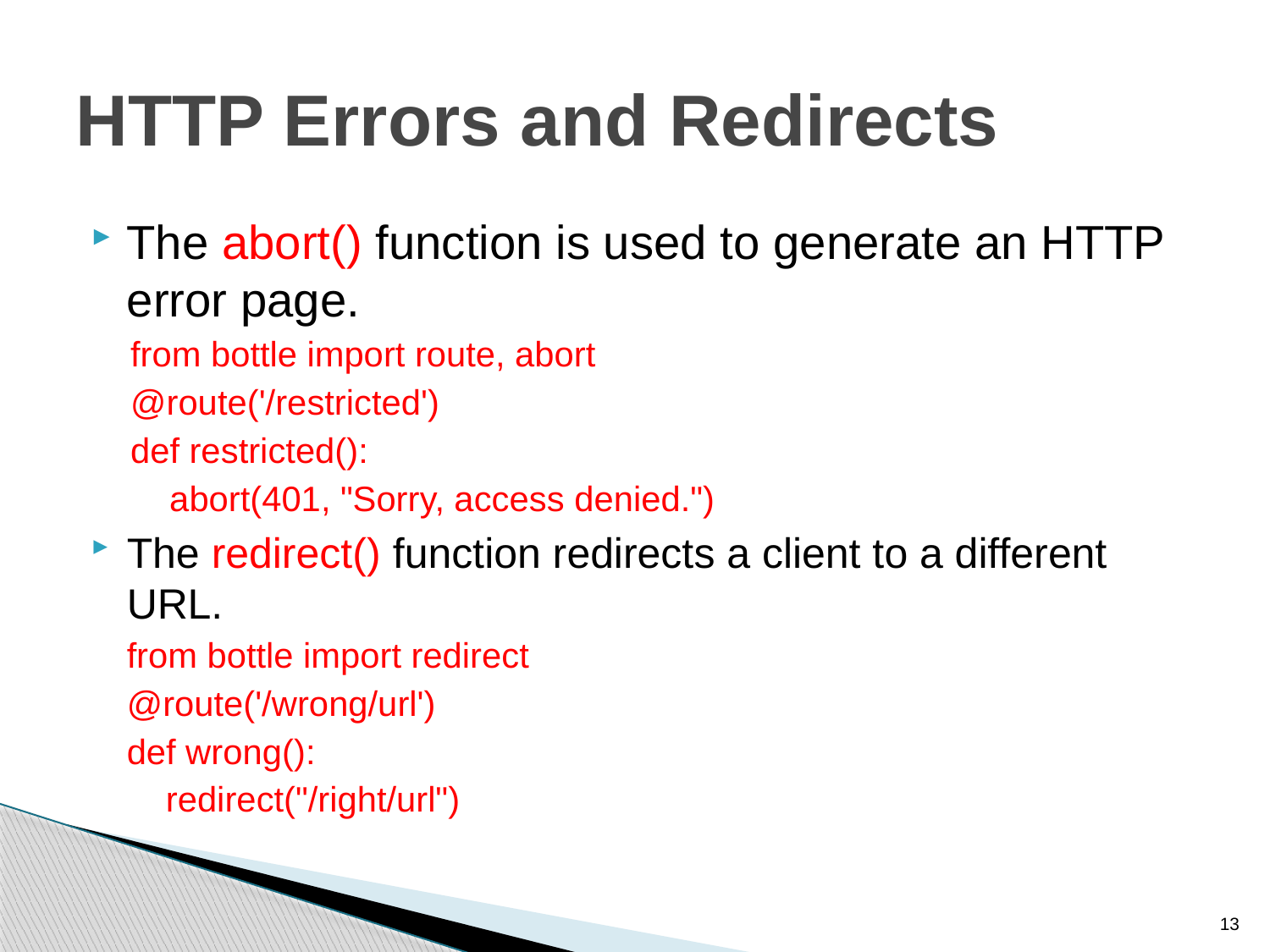

# HTTP Errors and Redirects
The abort() function is used to generate an HTTP error page.
from bottle import route, abort
@route('/restricted')
def restricted():
    abort(401, "Sorry, access denied.")
The redirect() function redirects a client to a different URL.
from bottle import redirect
@route('/wrong/url')
def wrong():
    redirect("/right/url")
13